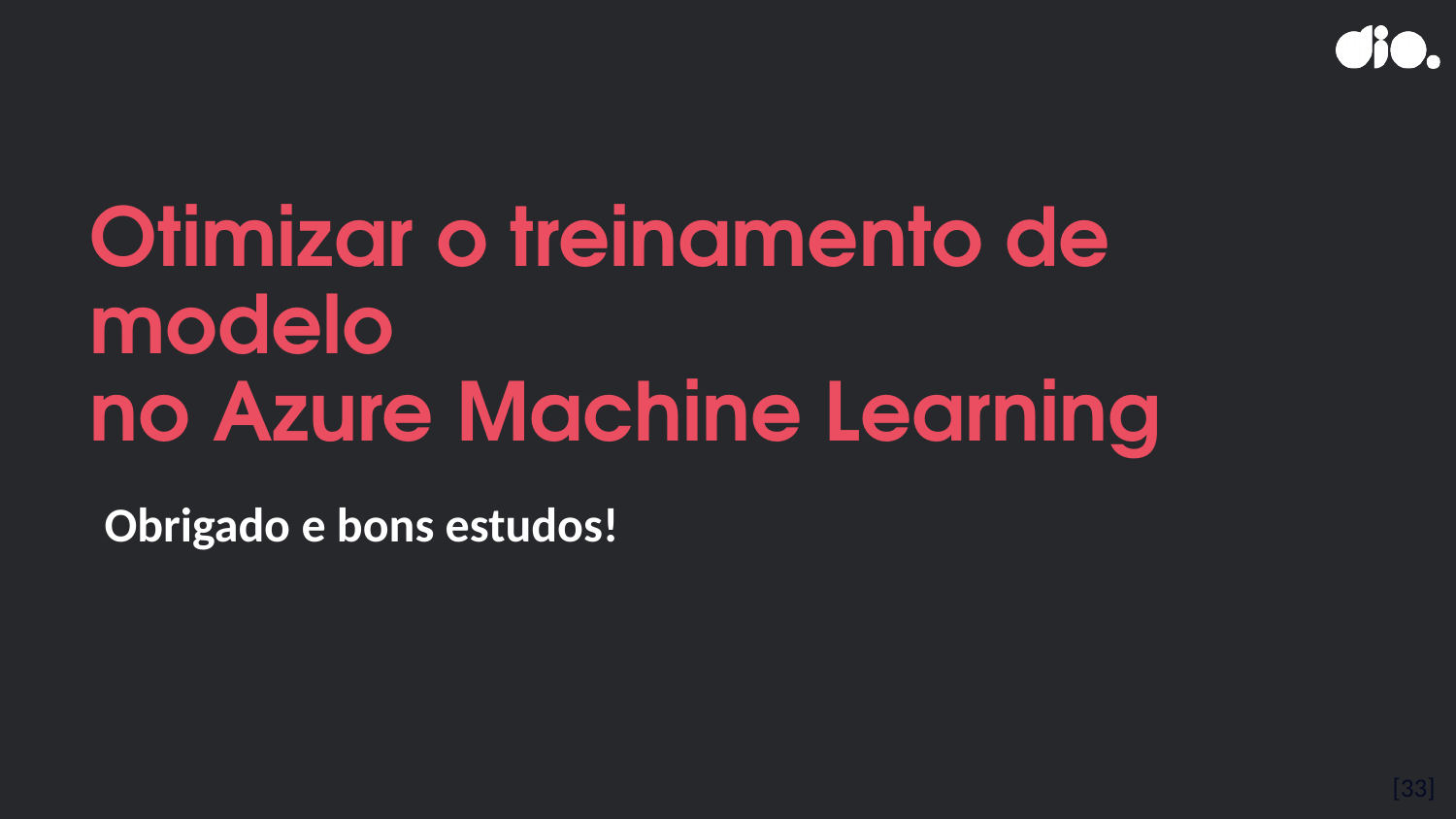

# Otimizar o treinamento de modelo no Azure Machine Learning
Obrigado e bons estudos!
[33]